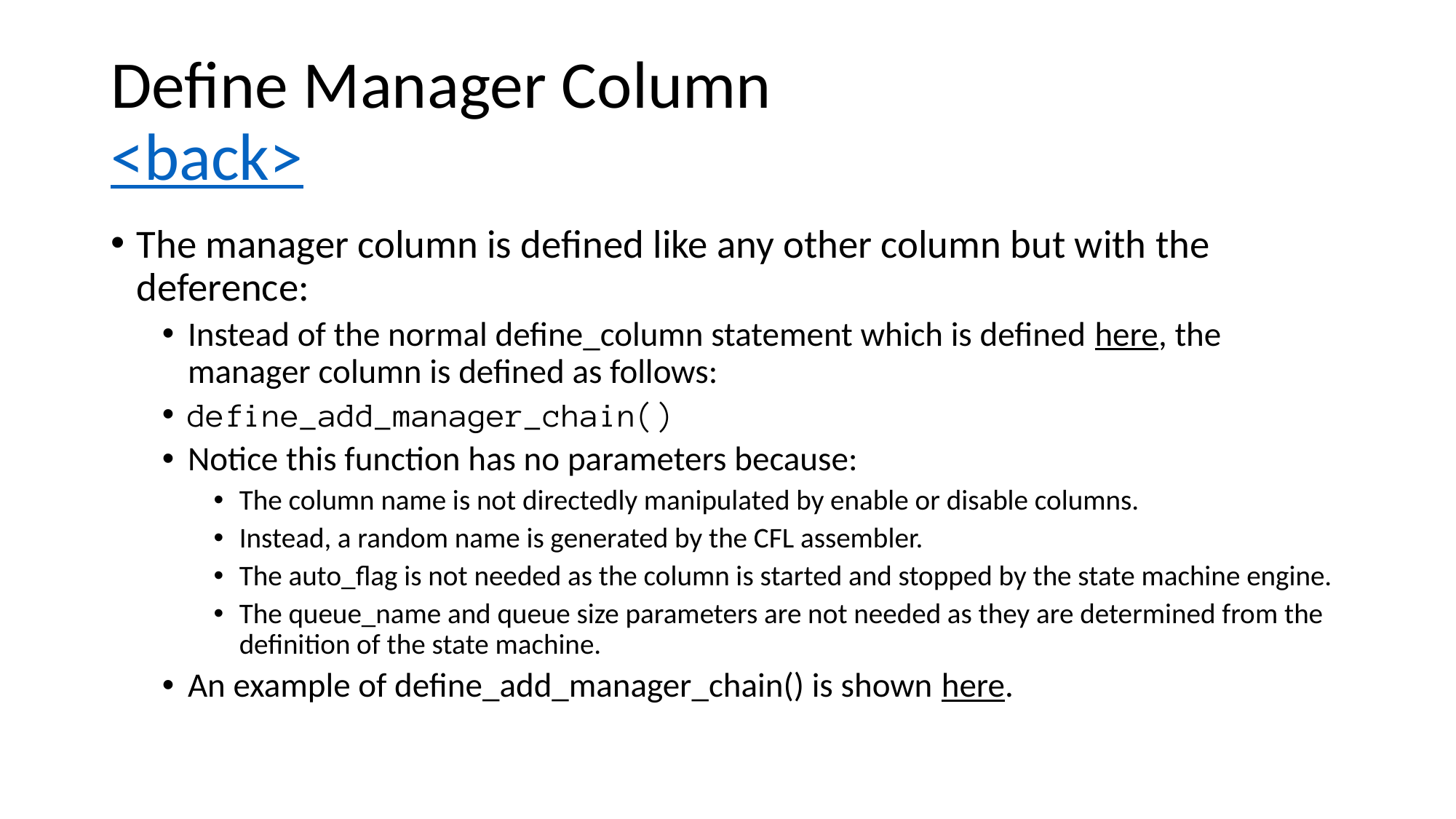

# Define Manager Column <back>
The manager column is defined like any other column but with the deference:
Instead of the normal define_column statement which is defined here, the manager column is defined as follows:
define_add_manager_chain()
Notice this function has no parameters because:
The column name is not directedly manipulated by enable or disable columns.
Instead, a random name is generated by the CFL assembler.
The auto_flag is not needed as the column is started and stopped by the state machine engine.
The queue_name and queue size parameters are not needed as they are determined from the definition of the state machine.
An example of define_add_manager_chain() is shown here.